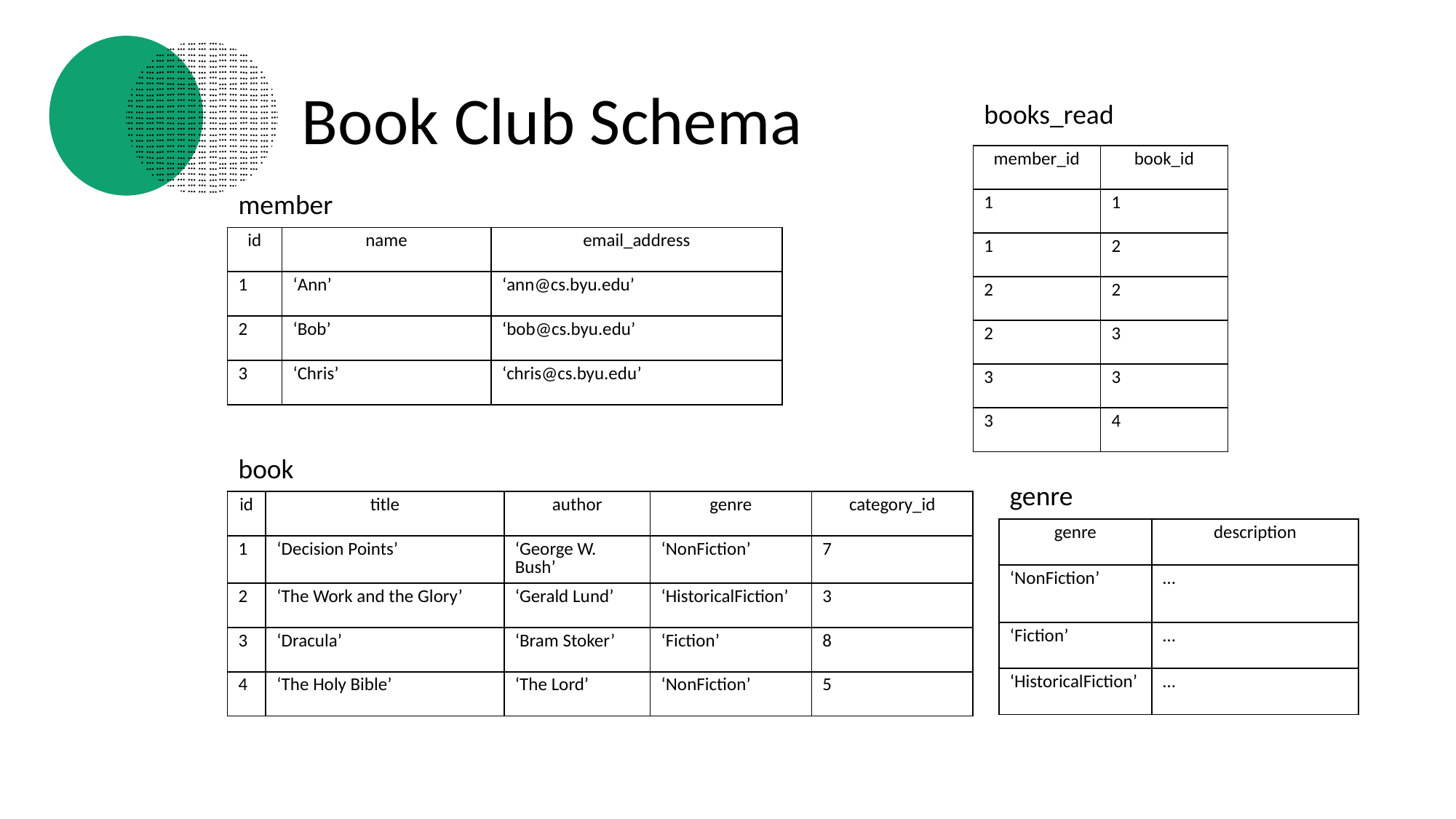

# Book Club Schema
books_read
| member\_id | book\_id |
| --- | --- |
| 1 | 1 |
| 1 | 2 |
| 2 | 2 |
| 2 | 3 |
| 3 | 3 |
| 3 | 4 |
member
| id | name | email\_address |
| --- | --- | --- |
| 1 | ‘Ann’ | ‘ann@cs.byu.edu’ |
| 2 | ‘Bob’ | ‘bob@cs.byu.edu’ |
| 3 | ‘Chris’ | ‘chris@cs.byu.edu’ |
book
genre
| id | title | author | genre | category\_id |
| --- | --- | --- | --- | --- |
| 1 | ‘Decision Points’ | ‘George W. Bush’ | ‘NonFiction’ | 7 |
| 2 | ‘The Work and the Glory’ | ‘Gerald Lund’ | ‘HistoricalFiction’ | 3 |
| 3 | ‘Dracula’ | ‘Bram Stoker’ | ‘Fiction’ | 8 |
| 4 | ‘The Holy Bible’ | ‘The Lord’ | ‘NonFiction’ | 5 |
| genre | description |
| --- | --- |
| ‘NonFiction’ | … |
| ‘Fiction’ | … |
| ‘HistoricalFiction’ | … |